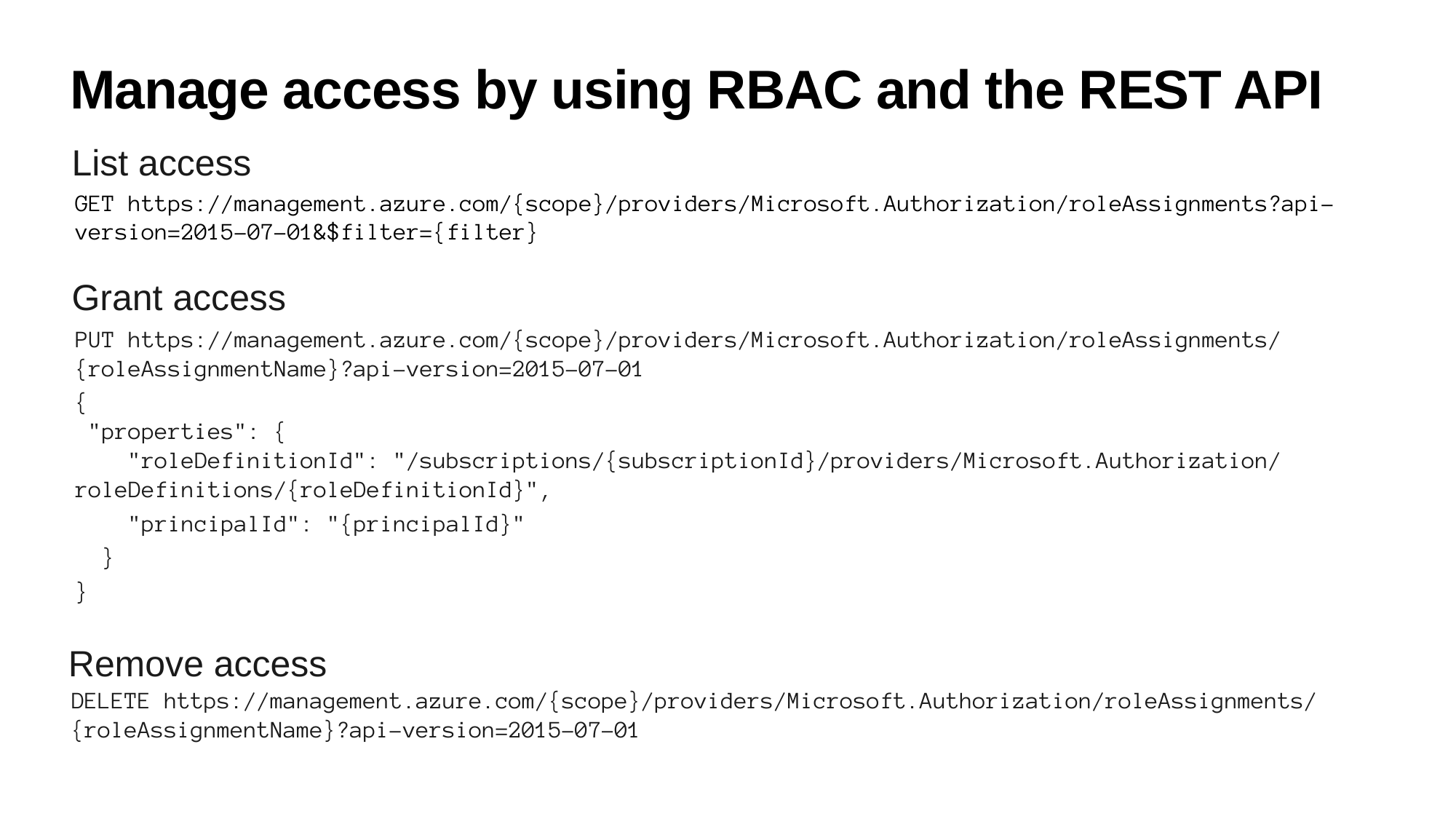

# Manage access by using RBAC and the REST API
List access
GET https://management.azure.com/{scope}/providers/Microsoft.Authorization/roleAssignments?api-version=2015-07-01&$filter={filter}
Grant access
PUT https://management.azure.com/{scope}/providers/Microsoft.Authorization/roleAssignments/{roleAssignmentName}?api-version=2015-07-01
{
 "properties": {
    "roleDefinitionId": "/subscriptions/{subscriptionId}/providers/Microsoft.Authorization/roleDefinitions/{roleDefinitionId}",
    "principalId": "{principalId}"
  }
}
Remove access
DELETE https://management.azure.com/{scope}/providers/Microsoft.Authorization/roleAssignments/{roleAssignmentName}?api-version=2015-07-01